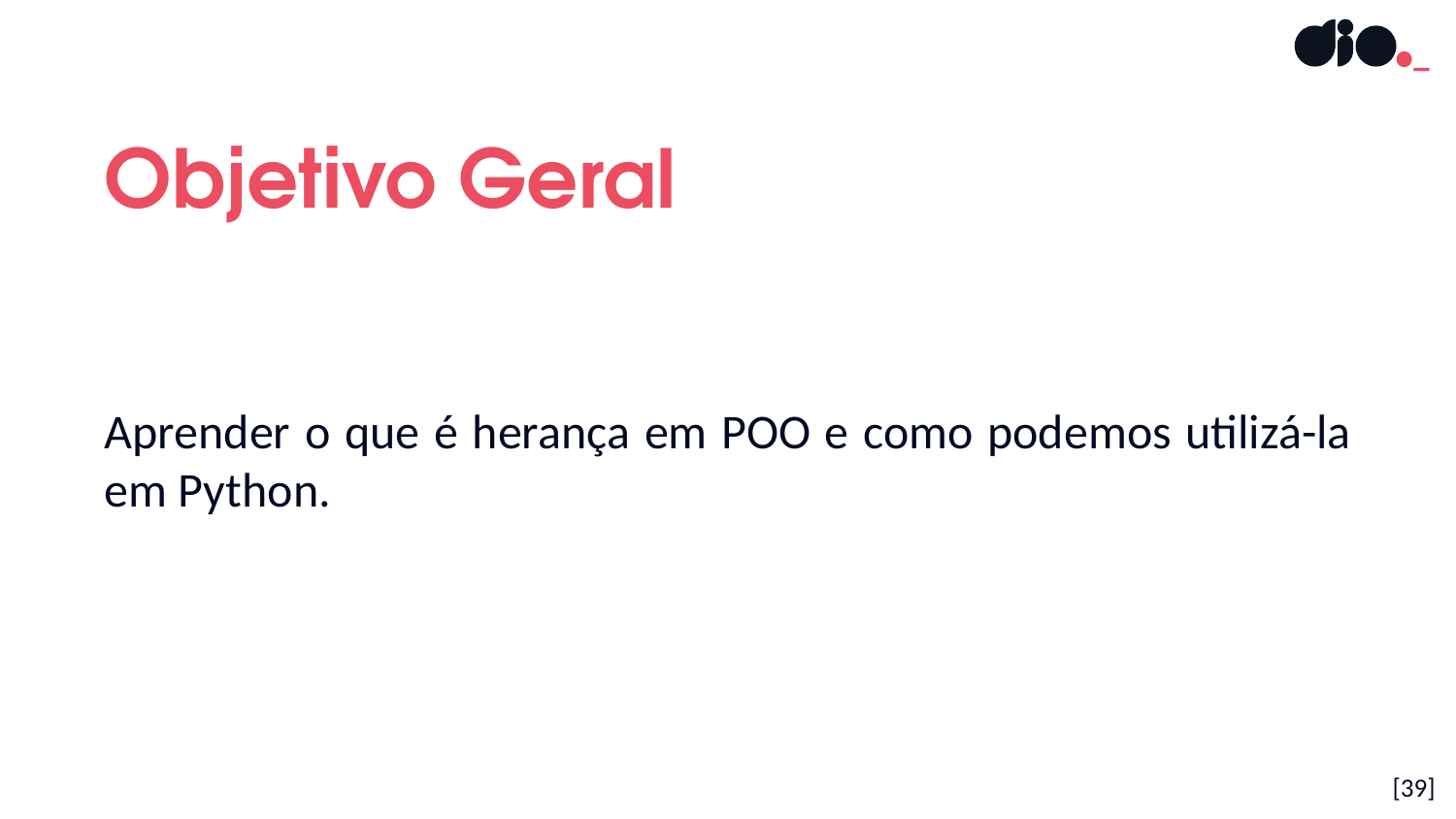

Objetivo Geral
Aprender o que é herança em POO e como podemos utilizá-la em Python.
[39]